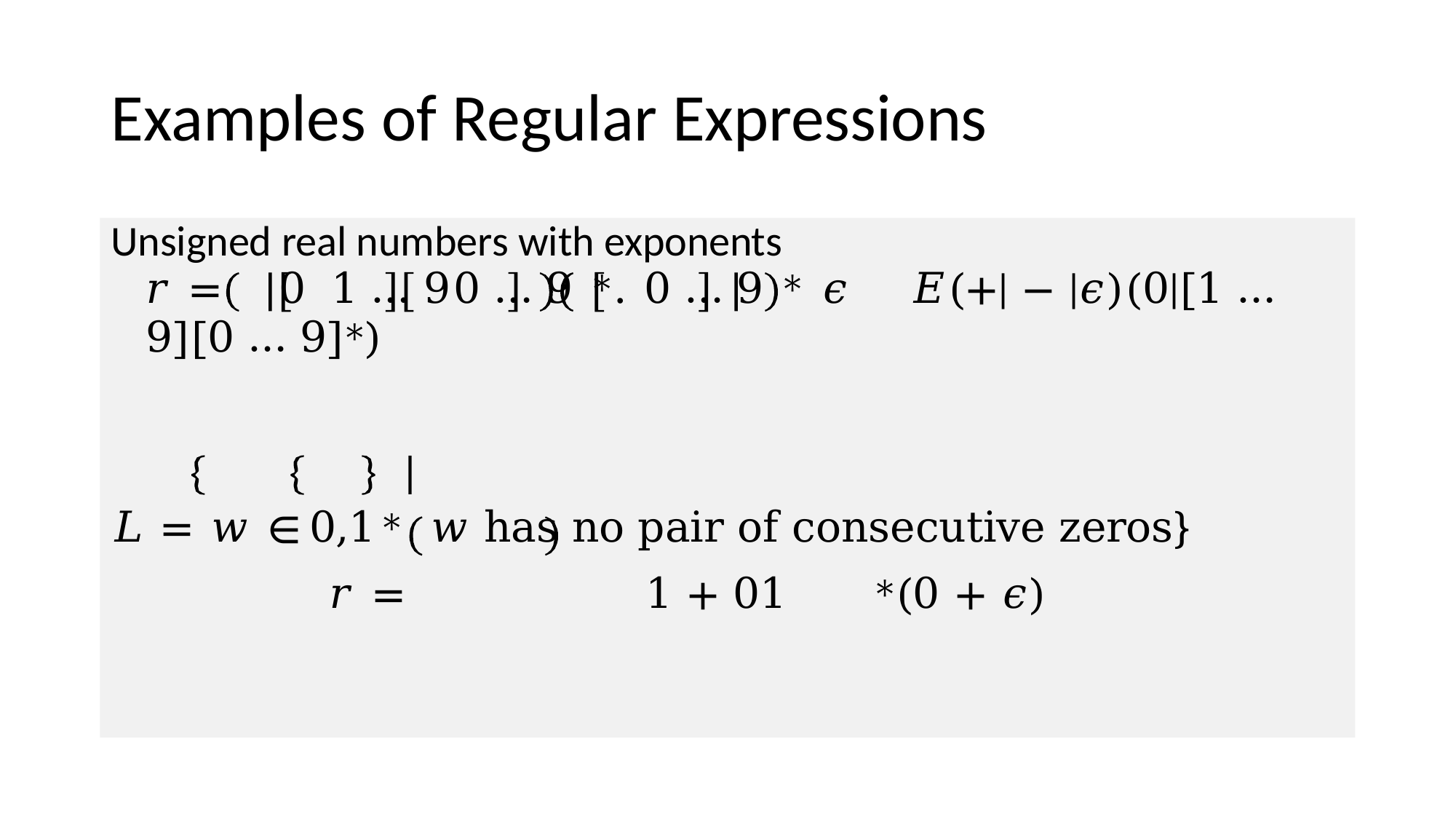

# Examples of Regular Expressions
Unsigned real numbers with exponents
𝑟 =	0	1 … 9	0 … 9 ∗	.	0 … 9 ∗  𝜖	𝐸(+| − |𝜖)(0|[1 … 9][0 … 9]∗)

𝐿 =	𝑤 ∈	0,1	∗	𝑤 has no pair of consecutive zeros}
𝑟 =	1 + 01	∗(0 + 𝜖)